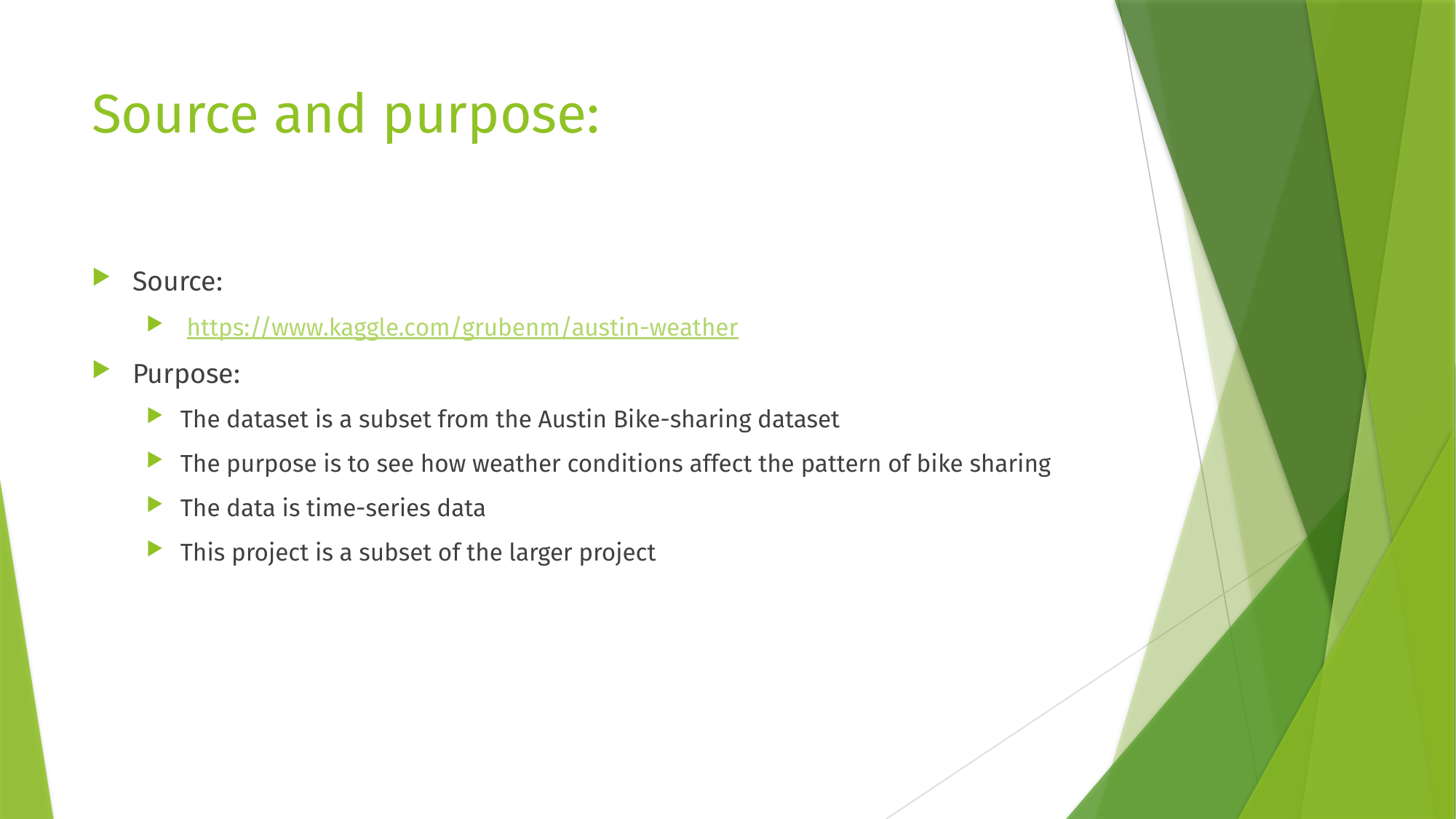

# Source and purpose:
Source:
 https://www.kaggle.com/grubenm/austin-weather
Purpose:
The dataset is a subset from the Austin Bike-sharing dataset
The purpose is to see how weather conditions affect the pattern of bike sharing
The data is time-series data
This project is a subset of the larger project